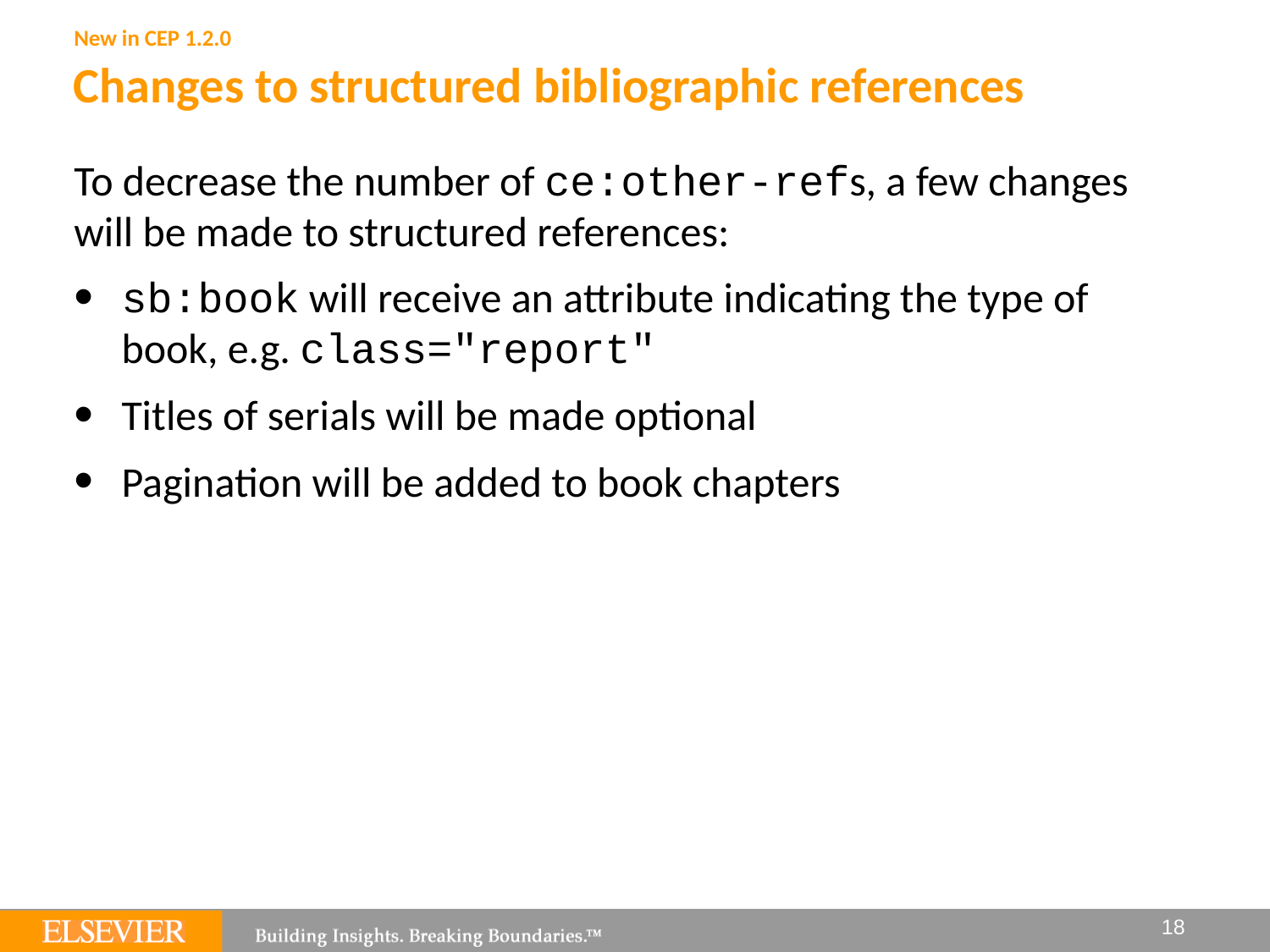

New in CEP 1.2.0
# Changes to structured bibliographic references
To decrease the number of ce:other-refs, a few changes will be made to structured references:
sb:book will receive an attribute indicating the type of book, e.g. class="report"
Titles of serials will be made optional
Pagination will be added to book chapters

18